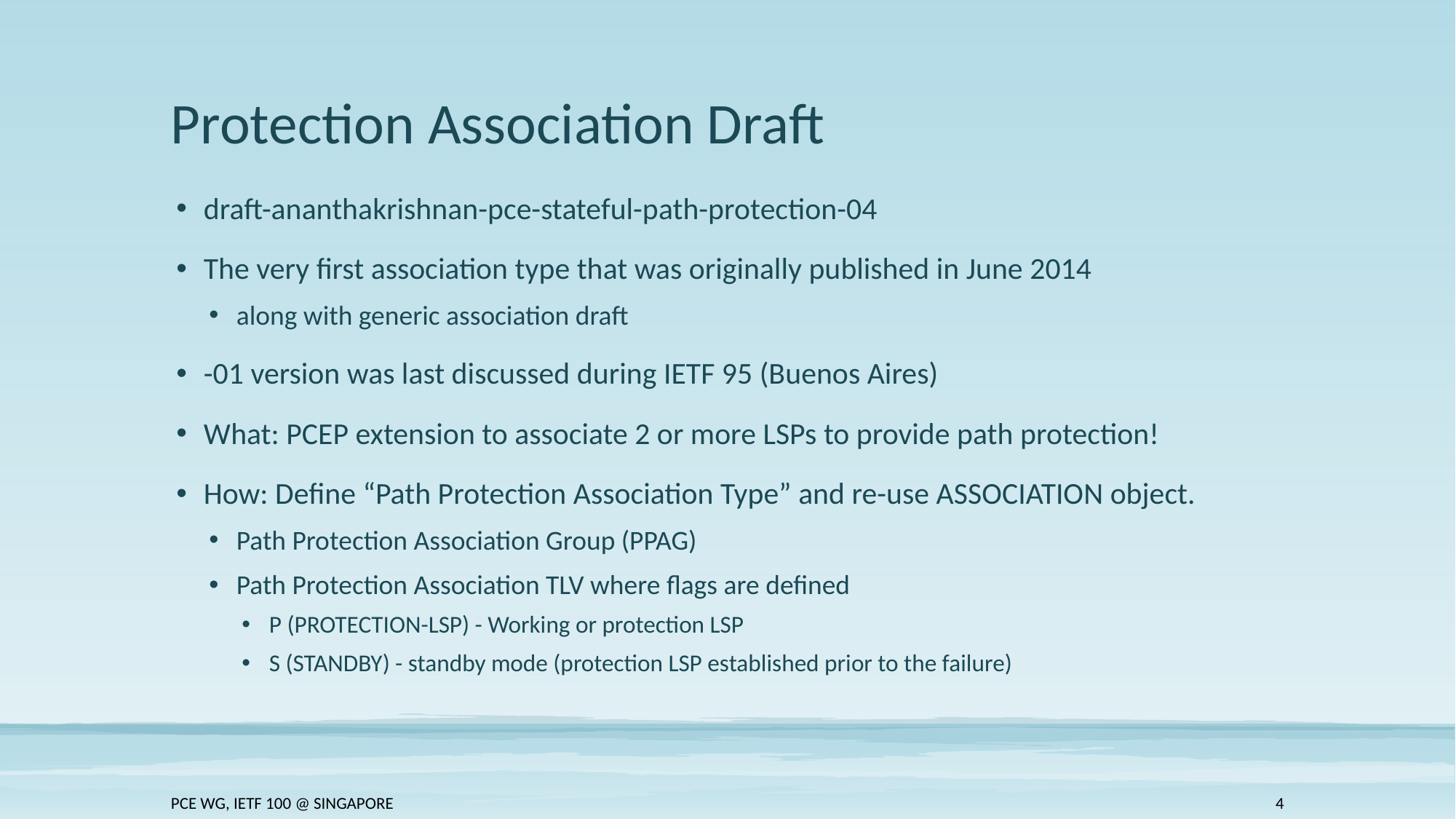

# Protection Association Draft
draft-ananthakrishnan-pce-stateful-path-protection-04
The very first association type that was originally published in June 2014
along with generic association draft
-01 version was last discussed during IETF 95 (Buenos Aires)
What: PCEP extension to associate 2 or more LSPs to provide path protection!
How: Define “Path Protection Association Type” and re-use ASSOCIATION object.
Path Protection Association Group (PPAG)
Path Protection Association TLV where flags are defined
P (PROTECTION-LSP) - Working or protection LSP
S (STANDBY) - standby mode (protection LSP established prior to the failure)

PCE WG, IETF 100 @ Singapore
4